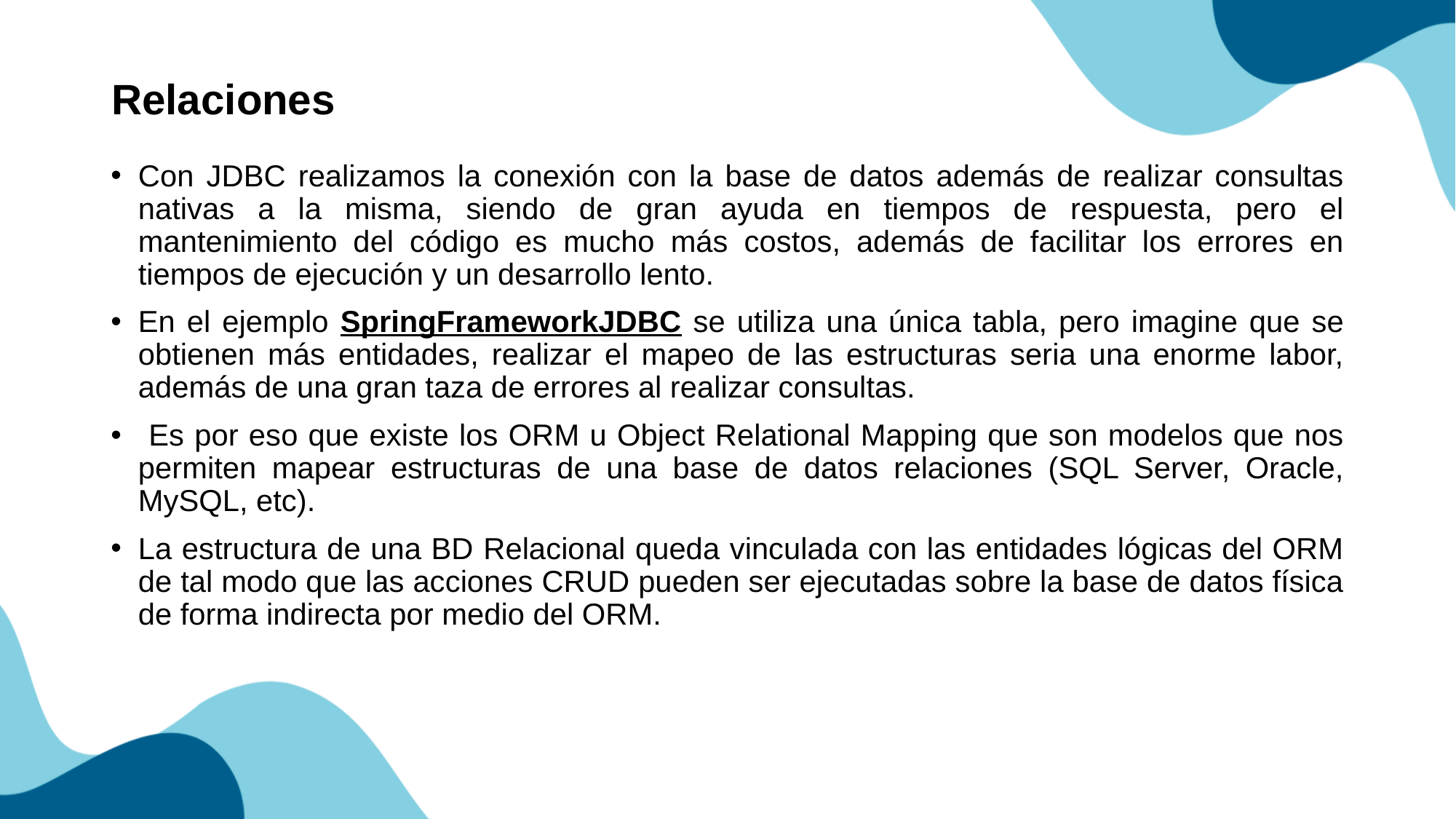

# Relaciones
Con JDBC realizamos la conexión con la base de datos además de realizar consultas nativas a la misma, siendo de gran ayuda en tiempos de respuesta, pero el mantenimiento del código es mucho más costos, además de facilitar los errores en tiempos de ejecución y un desarrollo lento.
En el ejemplo SpringFrameworkJDBC se utiliza una única tabla, pero imagine que se obtienen más entidades, realizar el mapeo de las estructuras seria una enorme labor, además de una gran taza de errores al realizar consultas.
 Es por eso que existe los ORM u Object Relational Mapping que son modelos que nos permiten mapear estructuras de una base de datos relaciones (SQL Server, Oracle, MySQL, etc).
La estructura de una BD Relacional queda vinculada con las entidades lógicas del ORM de tal modo que las acciones CRUD pueden ser ejecutadas sobre la base de datos física de forma indirecta por medio del ORM.